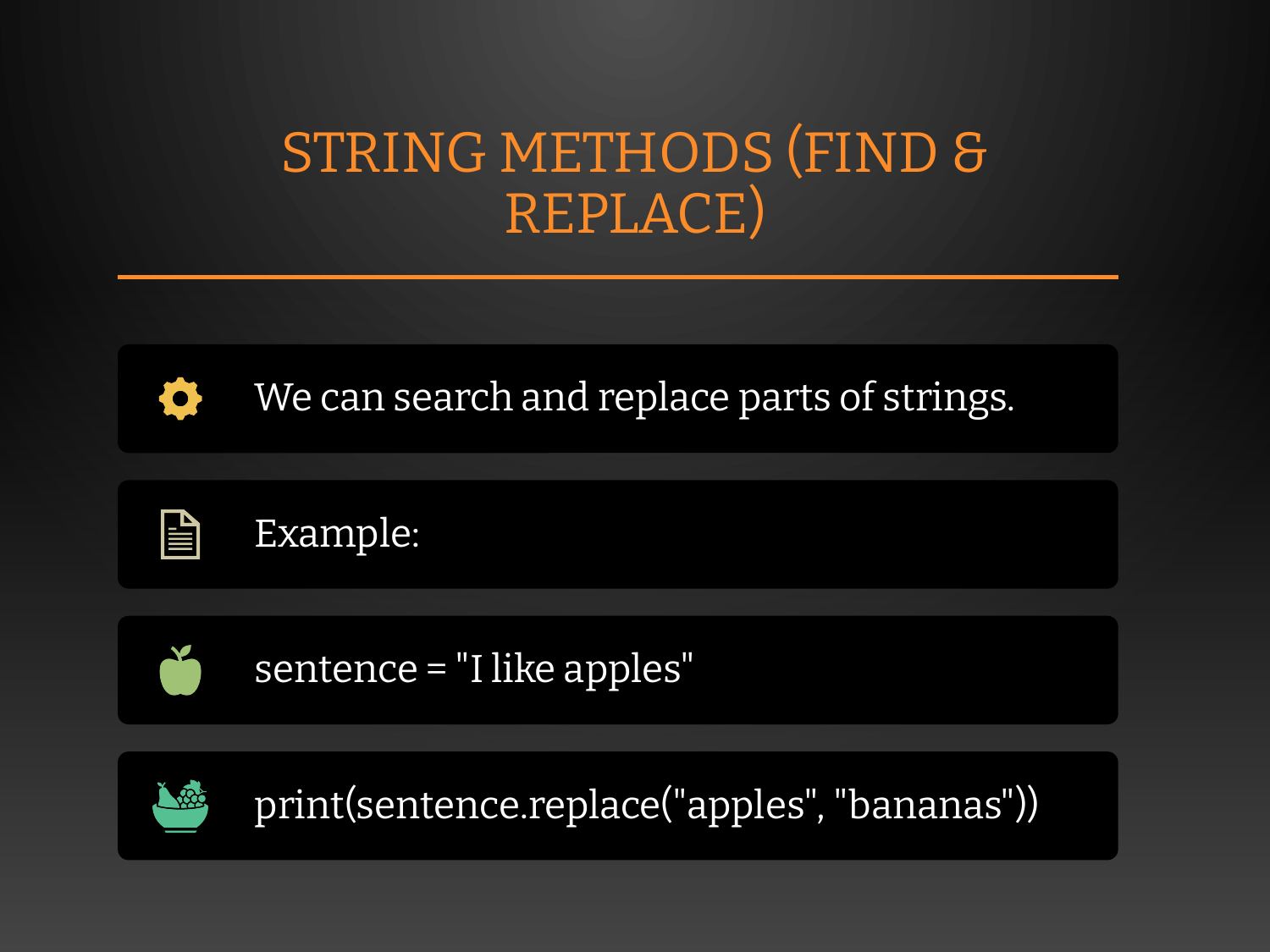

# String Methods (Find & Replace)

We can search and replace parts of strings.
Example:
sentence = "I like apples"
print(sentence.replace("apples", "bananas"))